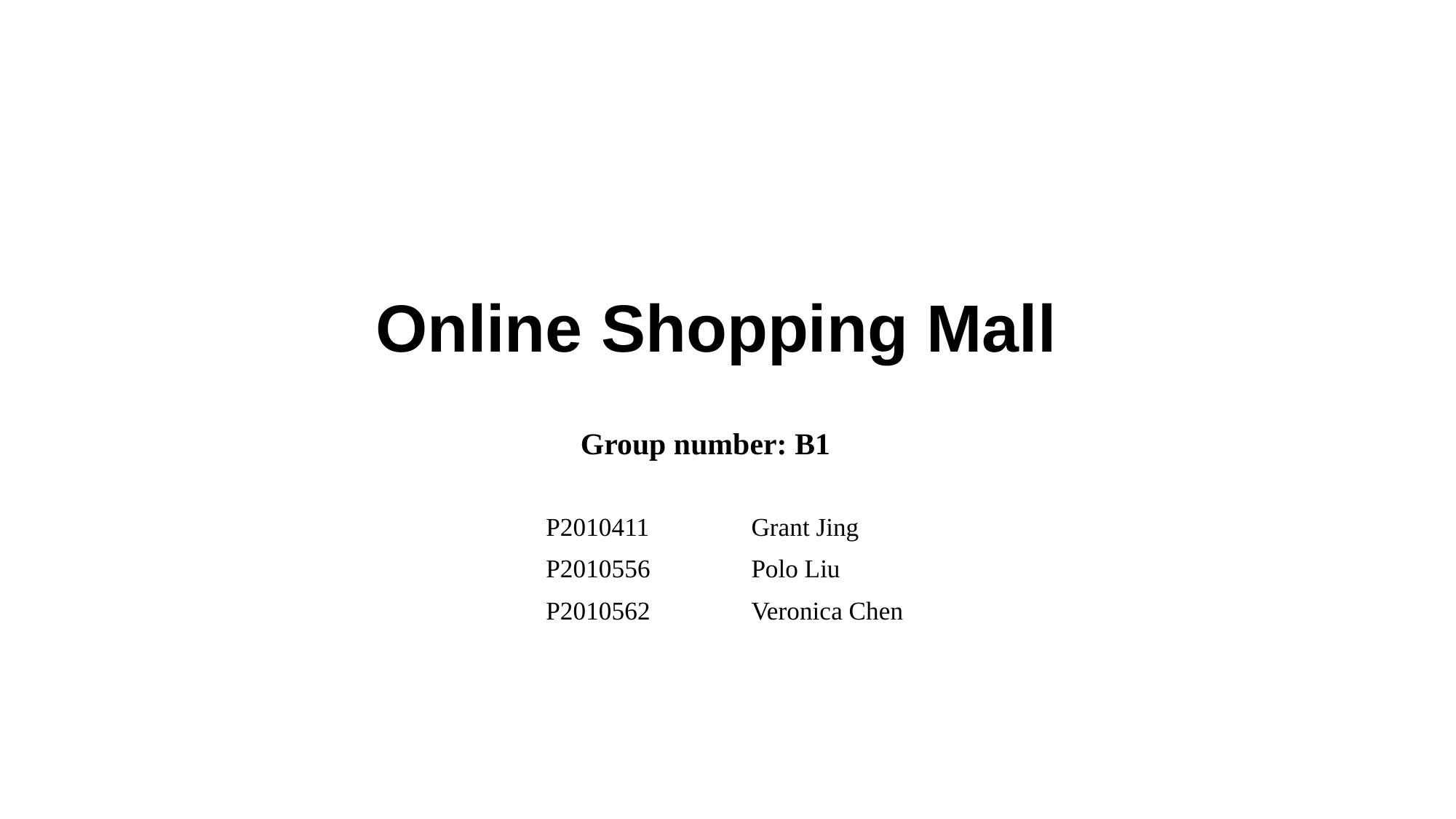

# Online Shopping Mall
Group number: B1
P2010411	Grant Jing
P2010556	Polo Liu
P2010562	Veronica Chen